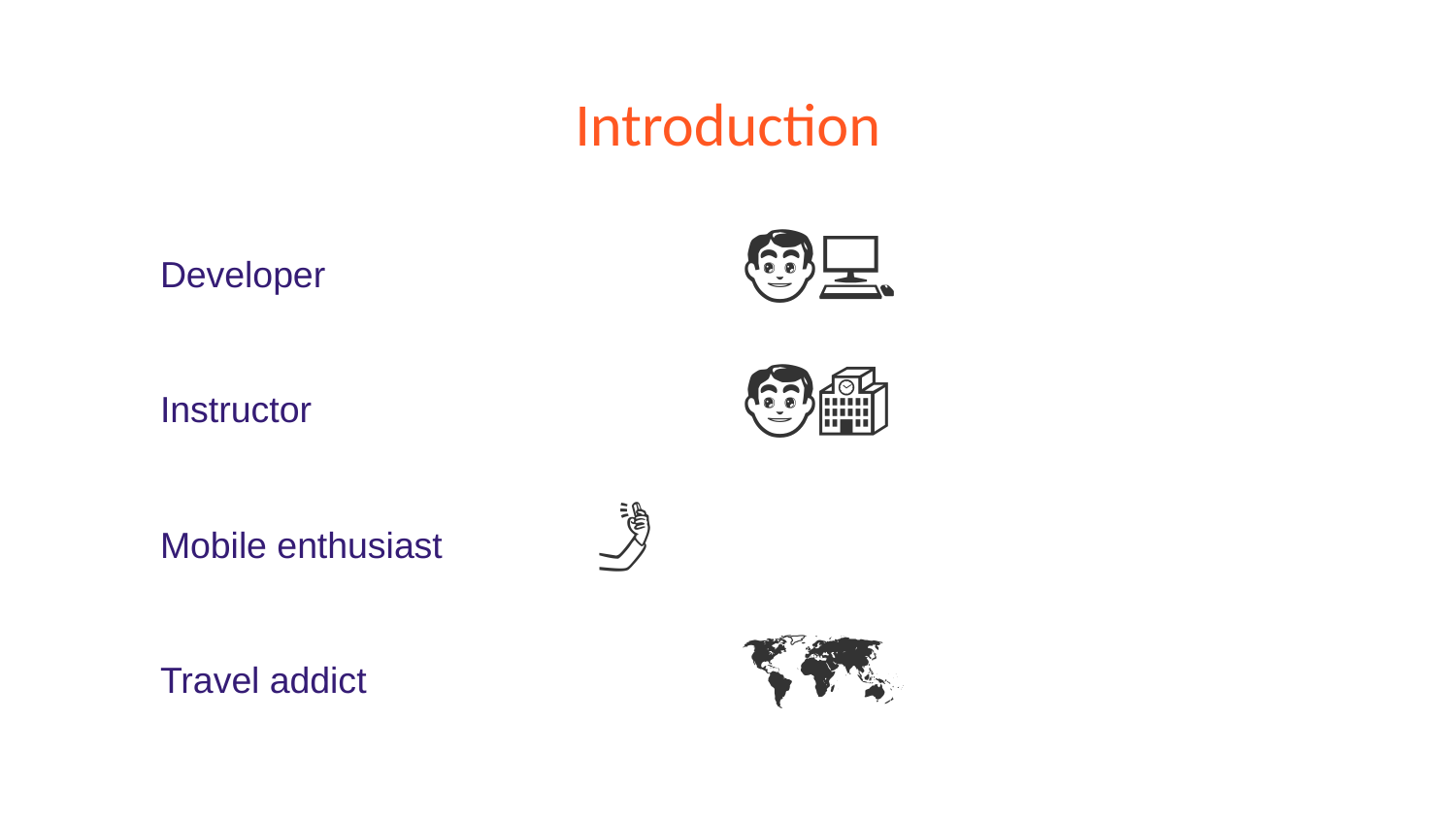

# Introduction
Developer 			👨‍💻
Instructor			👨‍🏫
Mobile enthusiast		🤳
Travel addict			🗺